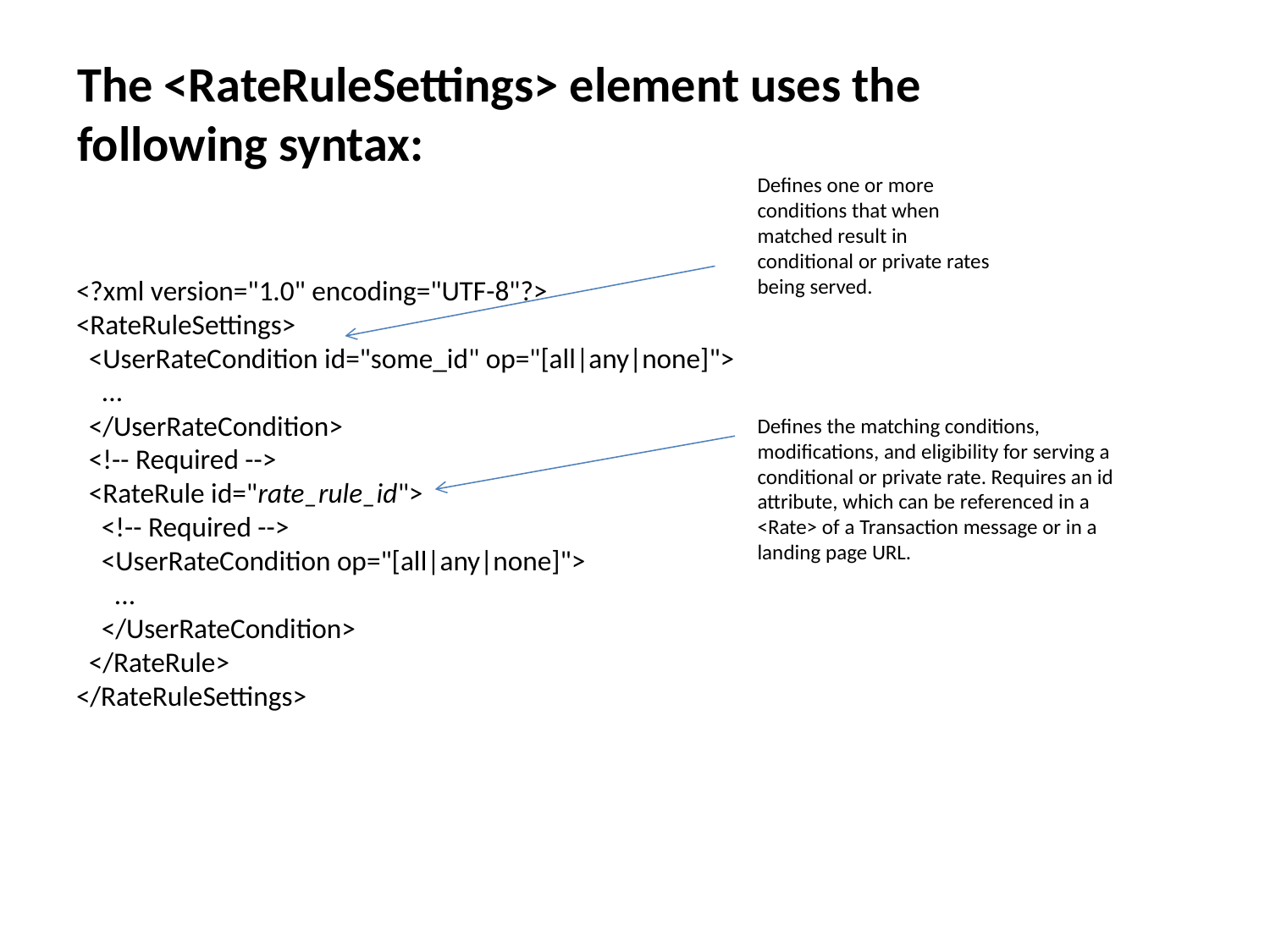

The <RateRuleSettings> element uses the following syntax:
Defines one or more conditions that when matched result in conditional or private rates being served.
<?xml version="1.0" encoding="UTF-8"?>
<RateRuleSettings>
  <UserRateCondition id="some_id" op="[all|any|none]">
    ...
  </UserRateCondition>
  <!-- Required -->
  <RateRule id="rate_rule_id">
    <!-- Required -->
    <UserRateCondition op="[all|any|none]">
      ...
    </UserRateCondition>
  </RateRule>
</RateRuleSettings>
Defines the matching conditions, modifications, and eligibility for serving a conditional or private rate. Requires an id attribute, which can be referenced in a <Rate> of a Transaction message or in a landing page URL.